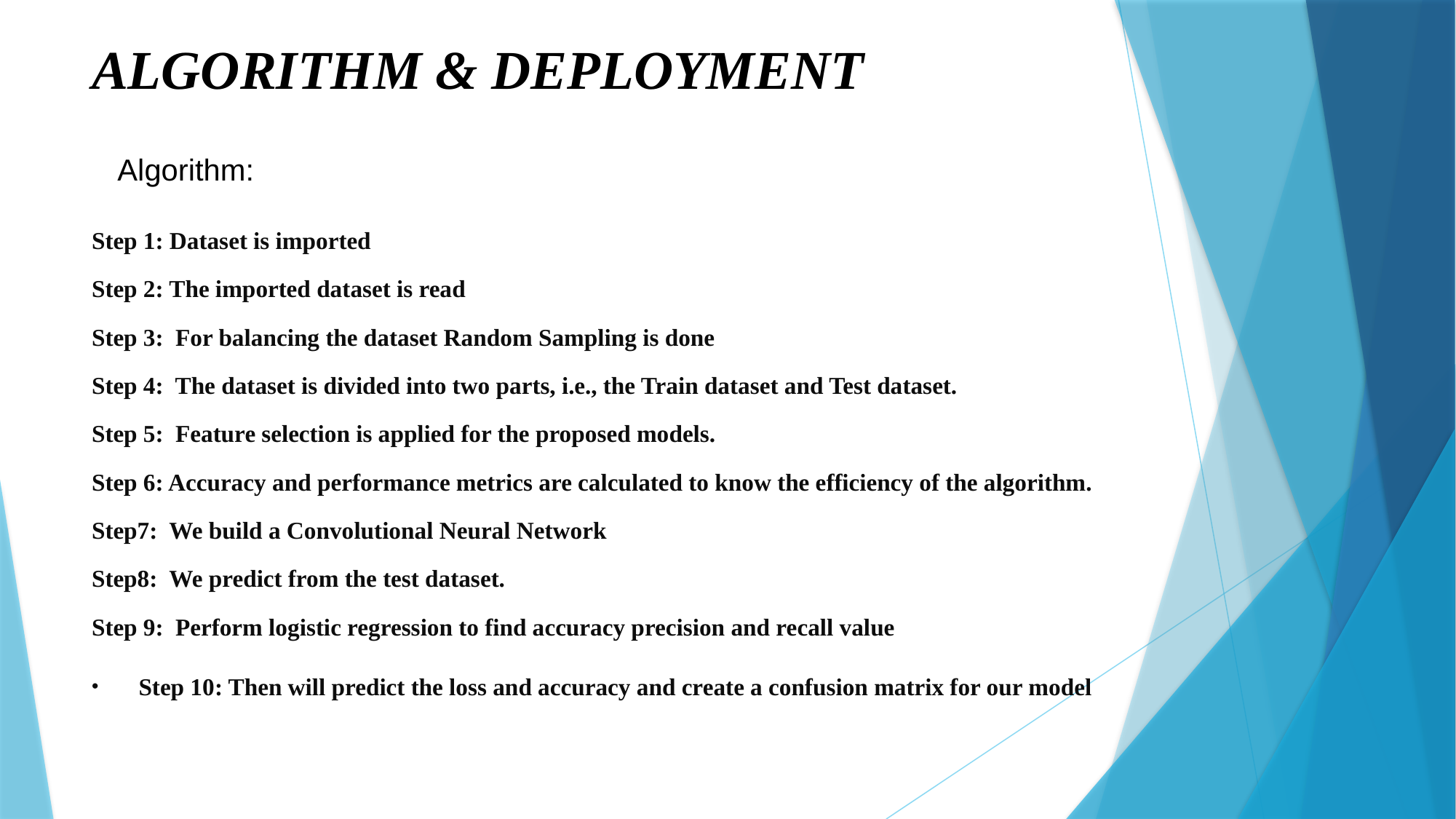

# ALGORITHM & DEPLOYMENT
Algorithm:
Step 1: Dataset is imported
Step 2: The imported dataset is read
Step 3:  For balancing the dataset Random Sampling is done
Step 4:  The dataset is divided into two parts, i.e., the Train dataset and Test dataset.
Step 5:  Feature selection is applied for the proposed models.
Step 6: Accuracy and performance metrics are calculated to know the efficiency of the algorithm.
Step7:  We build a Convolutional Neural Network
Step8:  We predict from the test dataset.
Step 9:  Perform logistic regression to find accuracy precision and recall value
Step 10: Then will predict the loss and accuracy and create a confusion matrix for our model